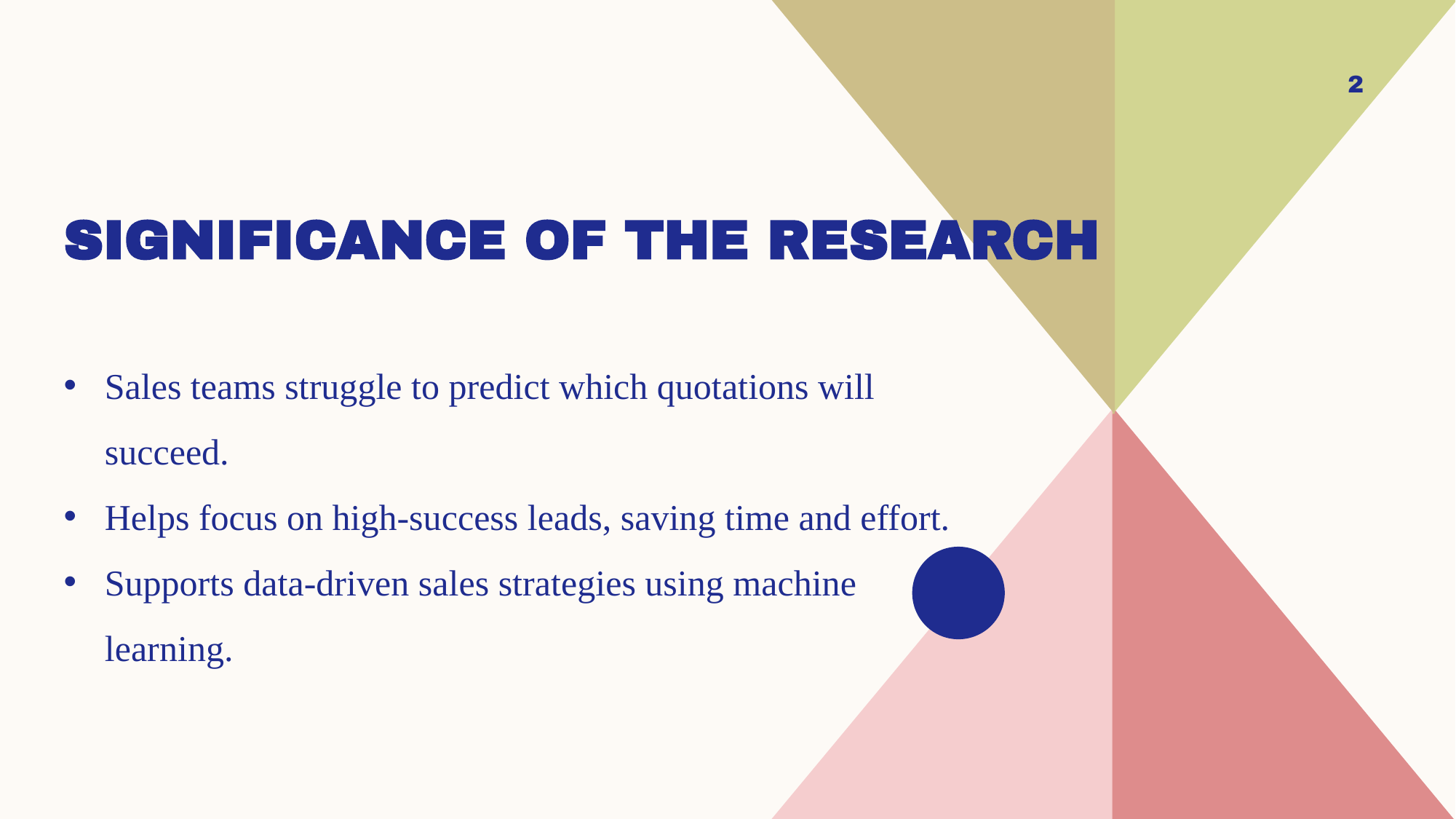

2
# Significance of the research
Sales teams struggle to predict which quotations will succeed.
Helps focus on high-success leads, saving time and effort.
Supports data-driven sales strategies using machine learning.